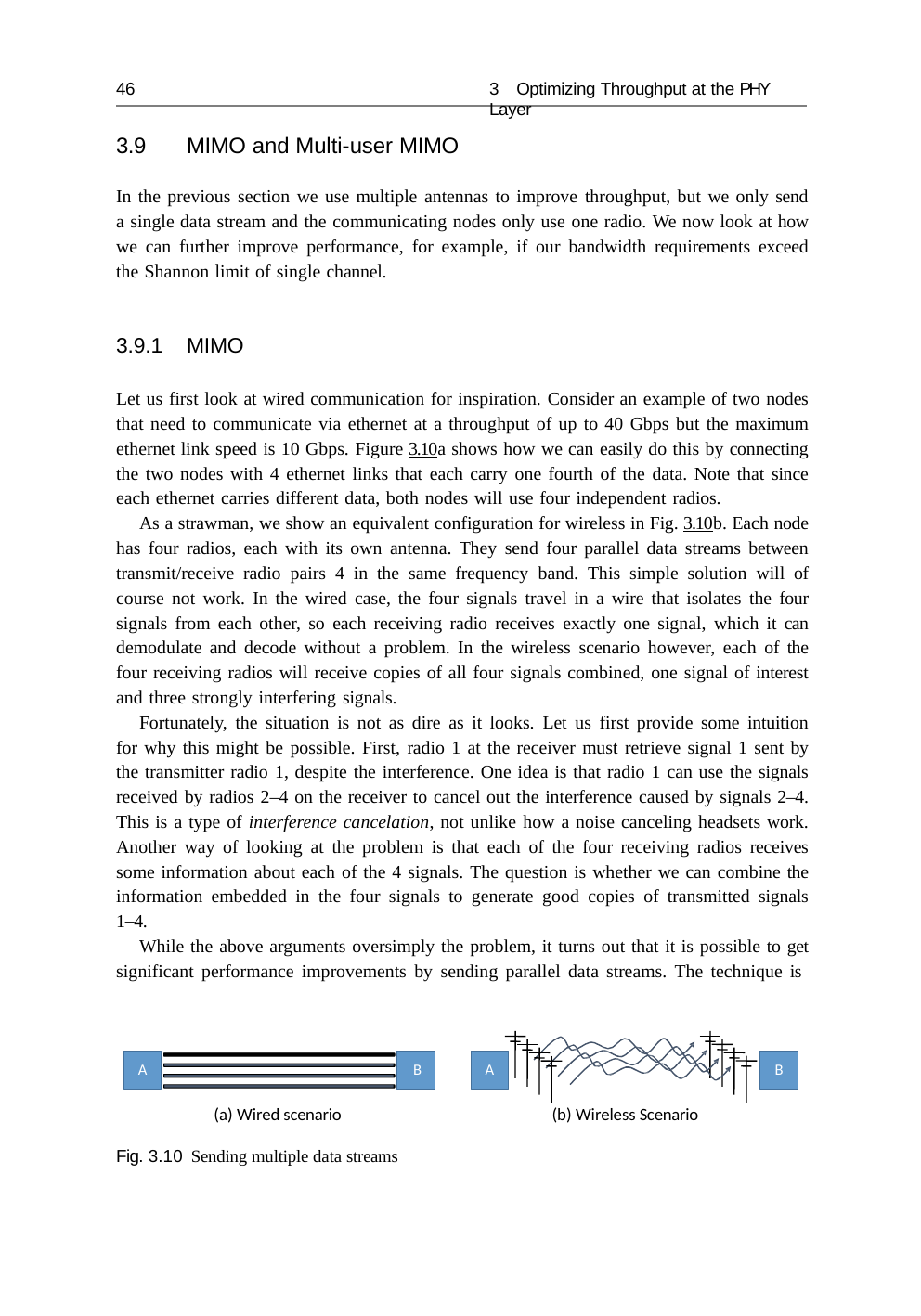

46

3.9	MIMO and Multi-user MIMO
3  Optimizing Throughput at the PHY Layer
In the previous section we use multiple antennas to improve throughput, but we only send a single data stream and the communicating nodes only use one radio. We now look at how we can further improve performance, for example, if our bandwidth requirements exceed the Shannon limit of single channel.

3.9.1	MIMO

Let us first look at wired communication for inspiration. Consider an example of two nodes that need to communicate via ethernet at a throughput of up to 40 Gbps but the maximum ethernet link speed is 10 Gbps. Figure 3.10a shows how we can easily do this by connecting the two nodes with 4 ethernet links that each carry one fourth of the data. Note that since each ethernet carries different data, both nodes will use four independent radios.
As a strawman, we show an equivalent configuration for wireless in Fig. 3.10b. Each node has four radios, each with its own antenna. They send four parallel data streams between transmit/receive radio pairs 4 in the same frequency band. This simple solution will of course not work. In the wired case, the four signals travel in a wire that isolates the four signals from each other, so each receiving radio receives exactly one signal, which it can demodulate and decode without a problem. In the wireless scenario however, each of the four receiving radios will receive copies of all four signals combined, one signal of interest and three strongly interfering signals.
Fortunately, the situation is not as dire as it looks. Let us first provide some intuition for why this might be possible. First, radio 1 at the receiver must retrieve signal 1 sent by the transmitter radio 1, despite the interference. One idea is that radio 1 can use the signals received by radios 2–4 on the receiver to cancel out the interference caused by signals 2–4. This is a type of interference cancelation, not unlike how a noise canceling headsets work. Another way of looking at the problem is that each of the four receiving radios receives some information about each of the 4 signals. The question is whether we can combine the information embedded in the four signals to generate good copies of transmitted signals 1–4.
While the above arguments oversimply the problem, it turns out that it is possible to get significant performance improvements by sending parallel data streams. The technique is

A
B
B
A
(a) Wired scenario
(b) Wireless Scenario
Fig. 3.10 Sending multiple data streams